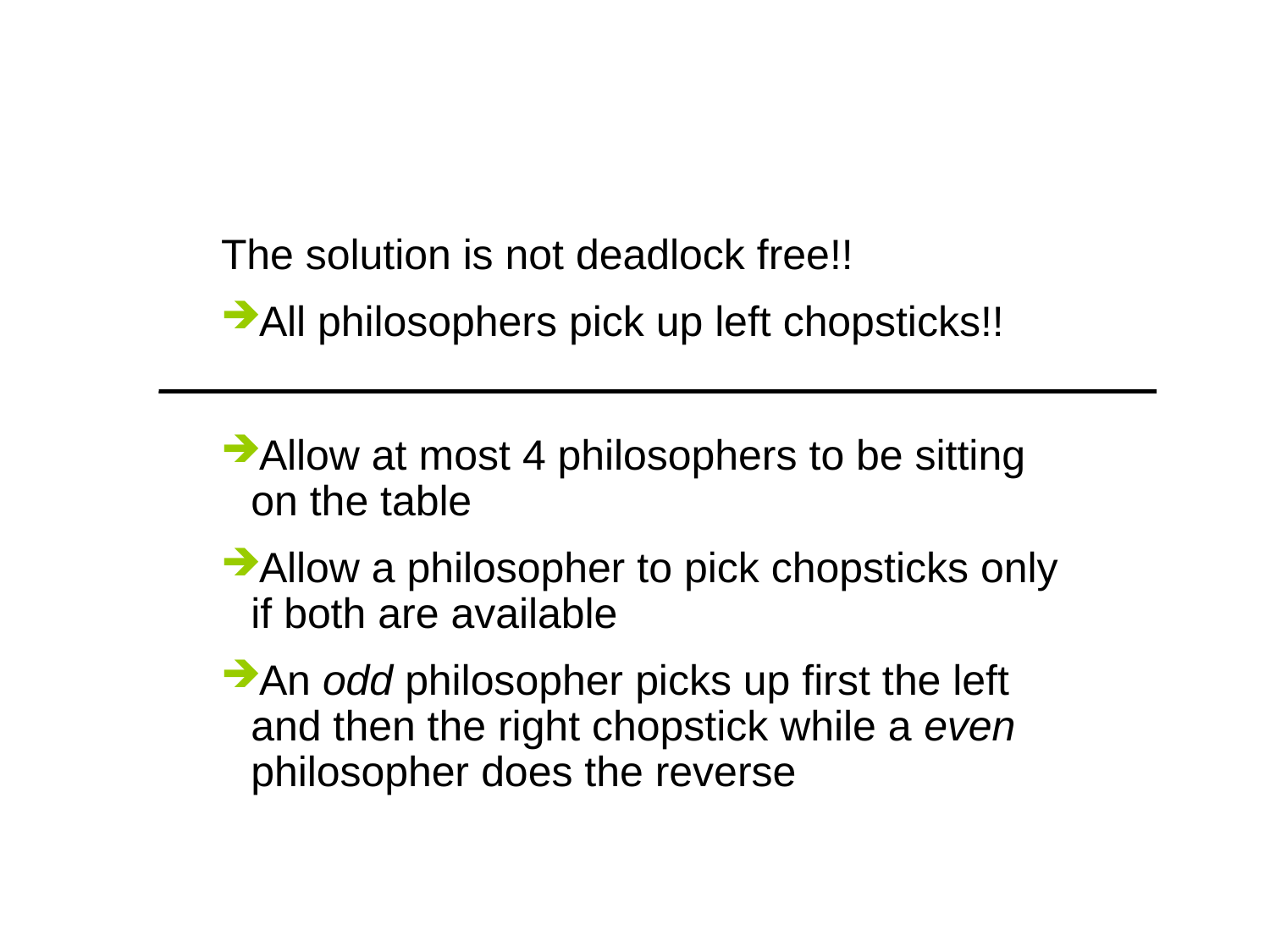

The solution is not deadlock free!!
All philosophers pick up left chopsticks!!

Allow at most 4 philosophers to be sitting on the table
Allow a philosopher to pick chopsticks only if both are available
An odd philosopher picks up first the left and then the right chopstick while a even philosopher does the reverse